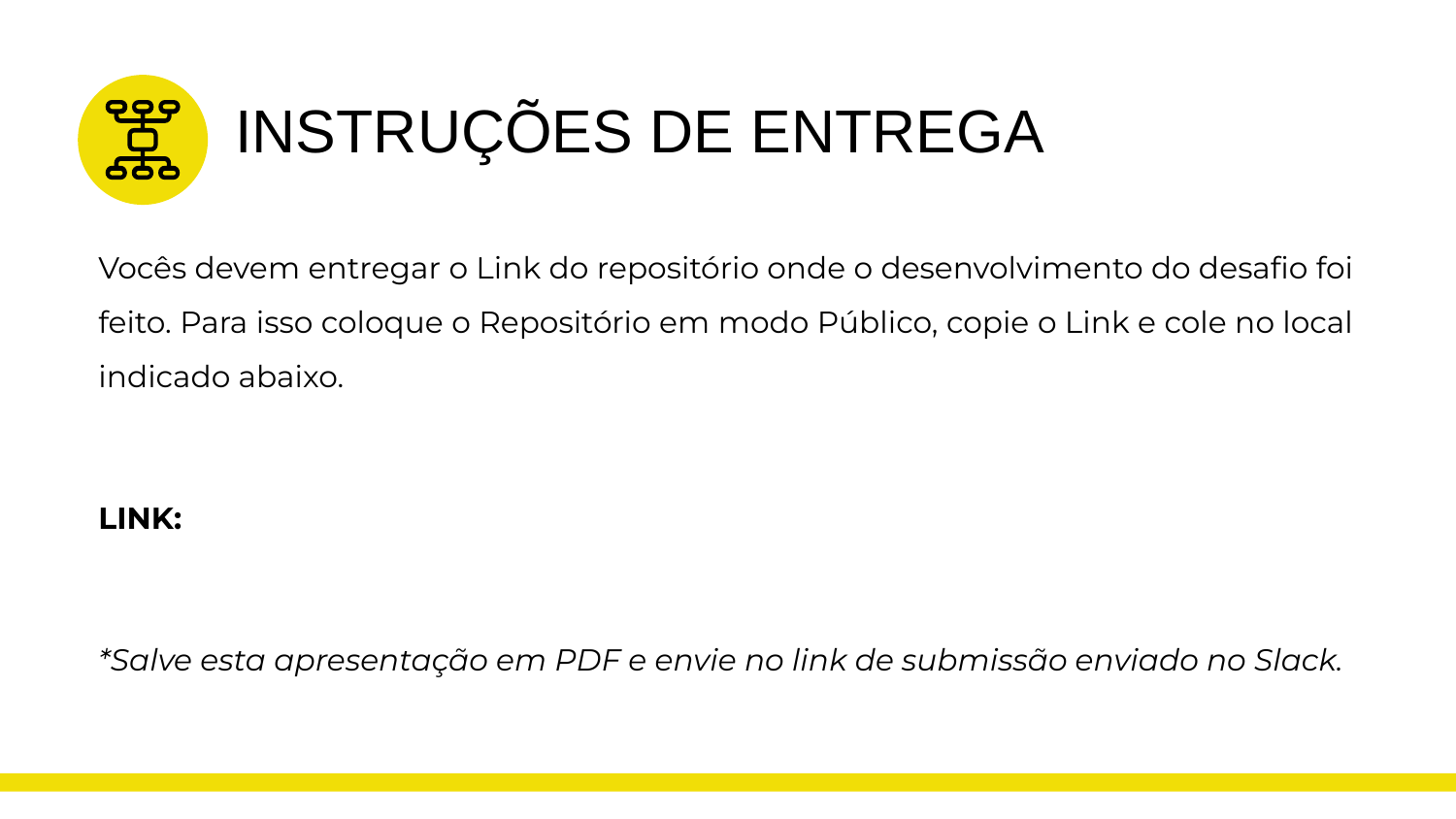

# INSTRUÇÕES DE ENTREGA

Vocês devem entregar o Link do repositório onde o desenvolvimento do desafio foi feito. Para isso coloque o Repositório em modo Público, copie o Link e cole no local indicado abaixo.

LINK:

*Salve esta apresentação em PDF e envie no link de submissão enviado no Slack.